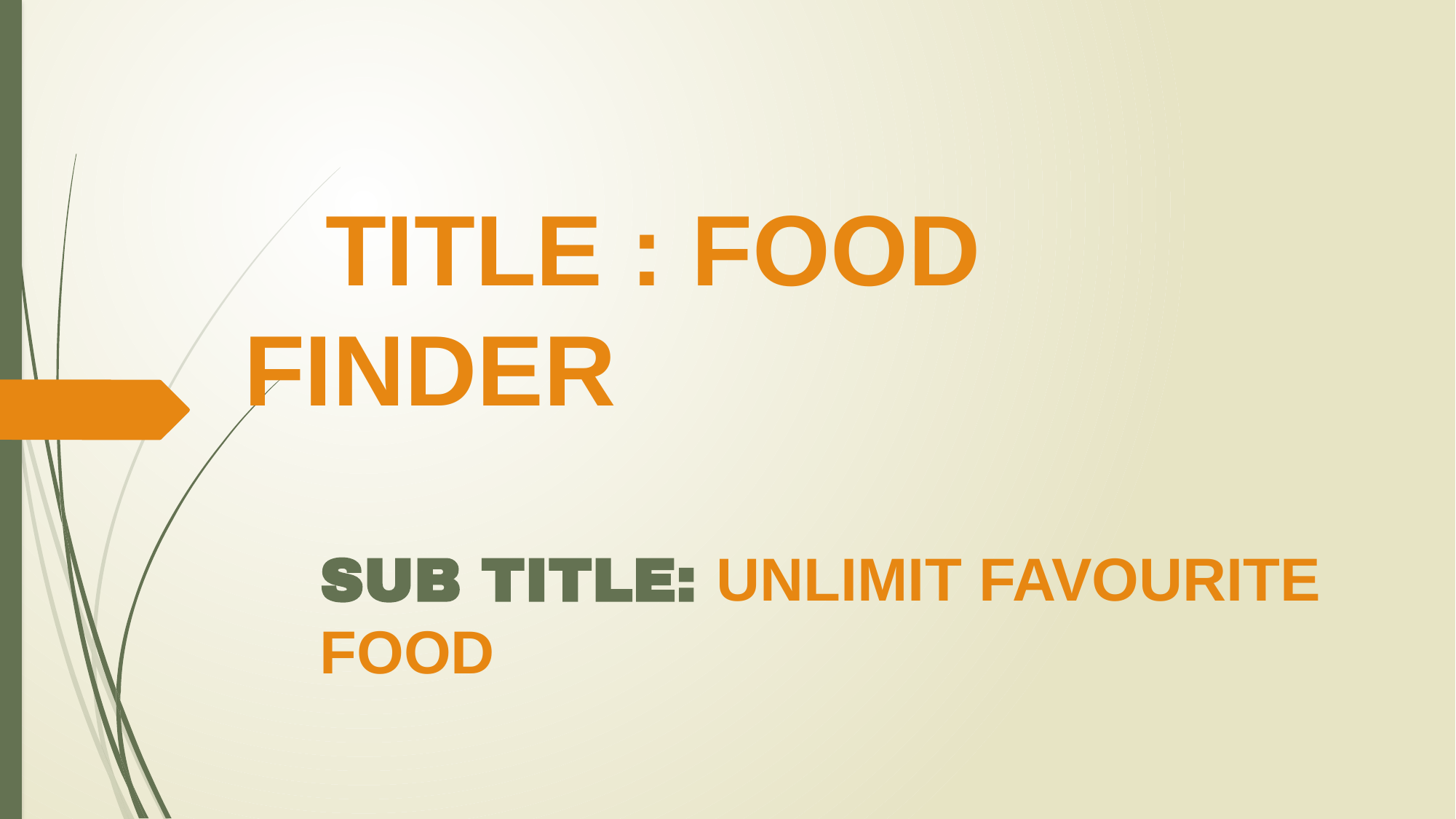

# TITLE : FOOD FINDER
SUB TITLE: UNLIMIT FAVOURITE FOOD